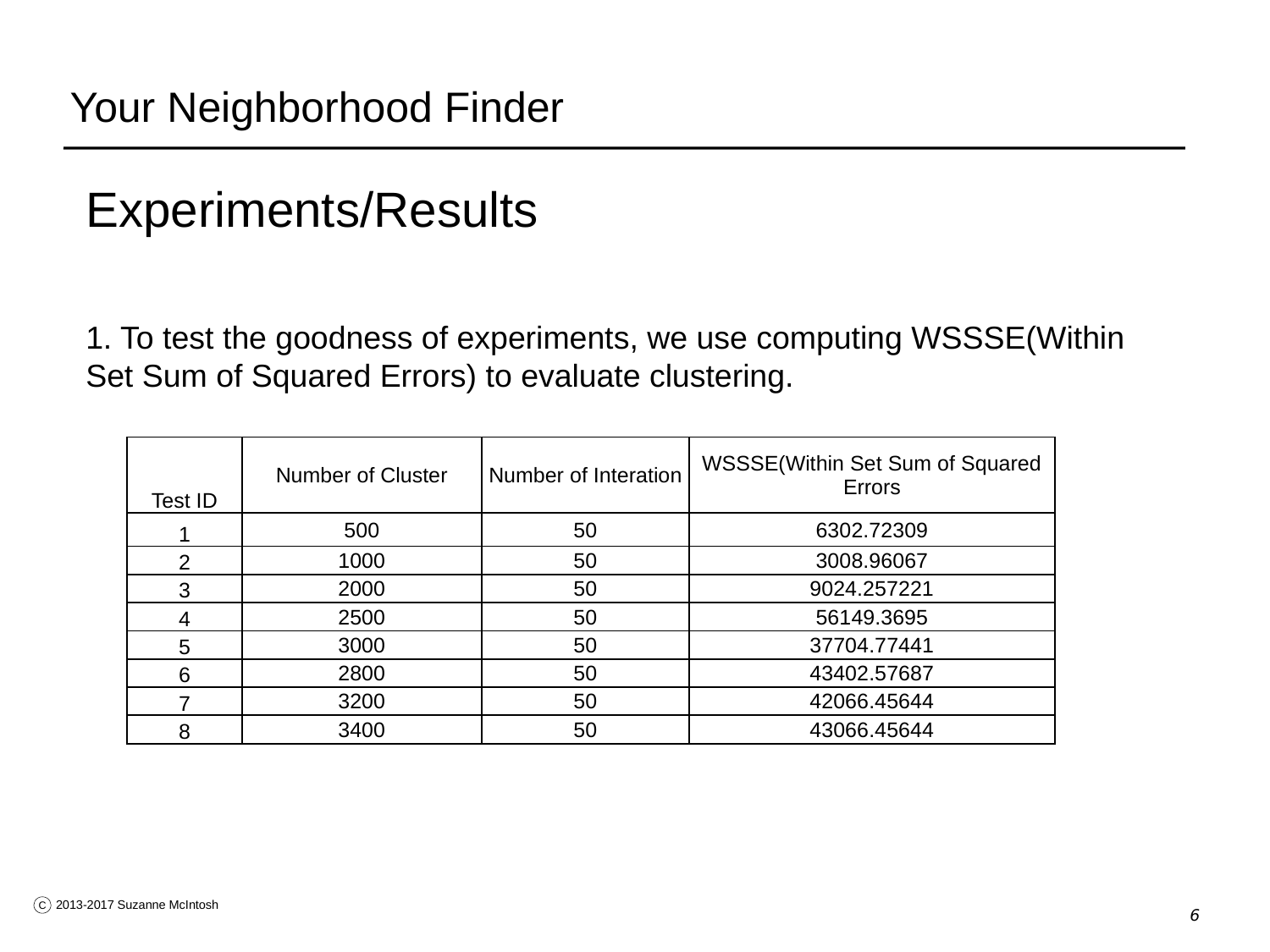

# Your Neighborhood Finder

Experiments/Results

1. To test the goodness of experiments, we use computing WSSSE(Within Set Sum of Squared Errors) to evaluate clustering.
| Test ID | Number of Cluster | Number of Interation | WSSSE(Within Set Sum of Squared Errors |
| --- | --- | --- | --- |
| 1 | 500 | 50 | 6302.72309 |
| 2 | 1000 | 50 | 3008.96067 |
| 3 | 2000 | 50 | 9024.257221 |
| 4 | 2500 | 50 | 56149.3695 |
| 5 | 3000 | 50 | 37704.77441 |
| 6 | 2800 | 50 | 43402.57687 |
| 7 | 3200 | 50 | 42066.45644 |
| 8 | 3400 | 50 | 43066.45644 |
6